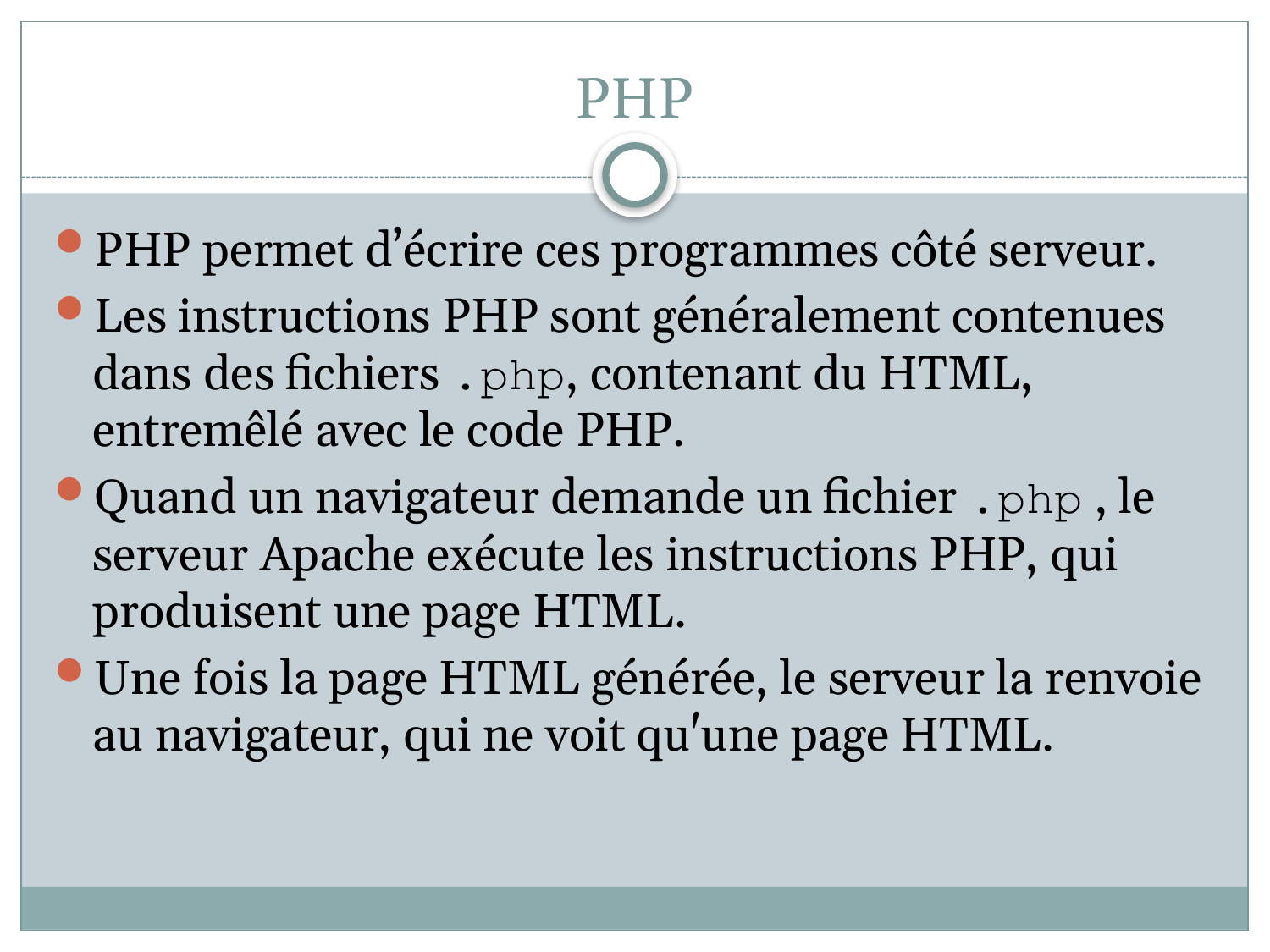

# PHP
PHP permet d’écrire ces programmes côté serveur.
Les instructions PHP sont généralement contenues dans des fichiers .php, contenant du HTML, entremêlé avec le code PHP.
Quand un navigateur demande un fichier .php , le serveur Apache exécute les instructions PHP, qui produisent une page HTML.
Une fois la page HTML générée, le serveur la renvoie au navigateur, qui ne voit qu'une page HTML.